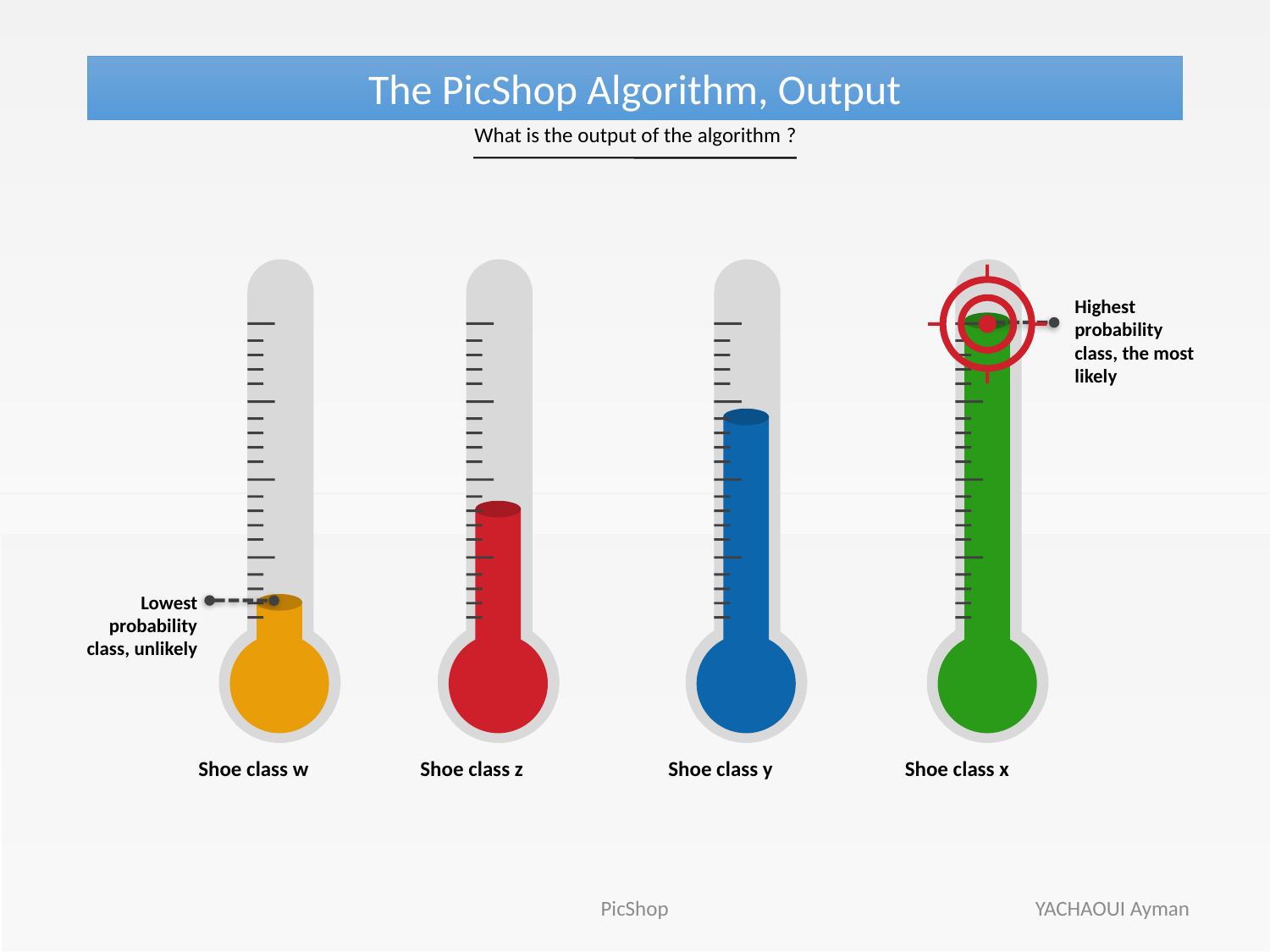

The PicShop Algorithm, Output
What is the output of the algorithm ?

Highest probability class, the most likely

Lowest probability class, unlikely

Shoe class w
Shoe class z
Shoe class y
Shoe class x
PicShop
YACHAOUI Ayman